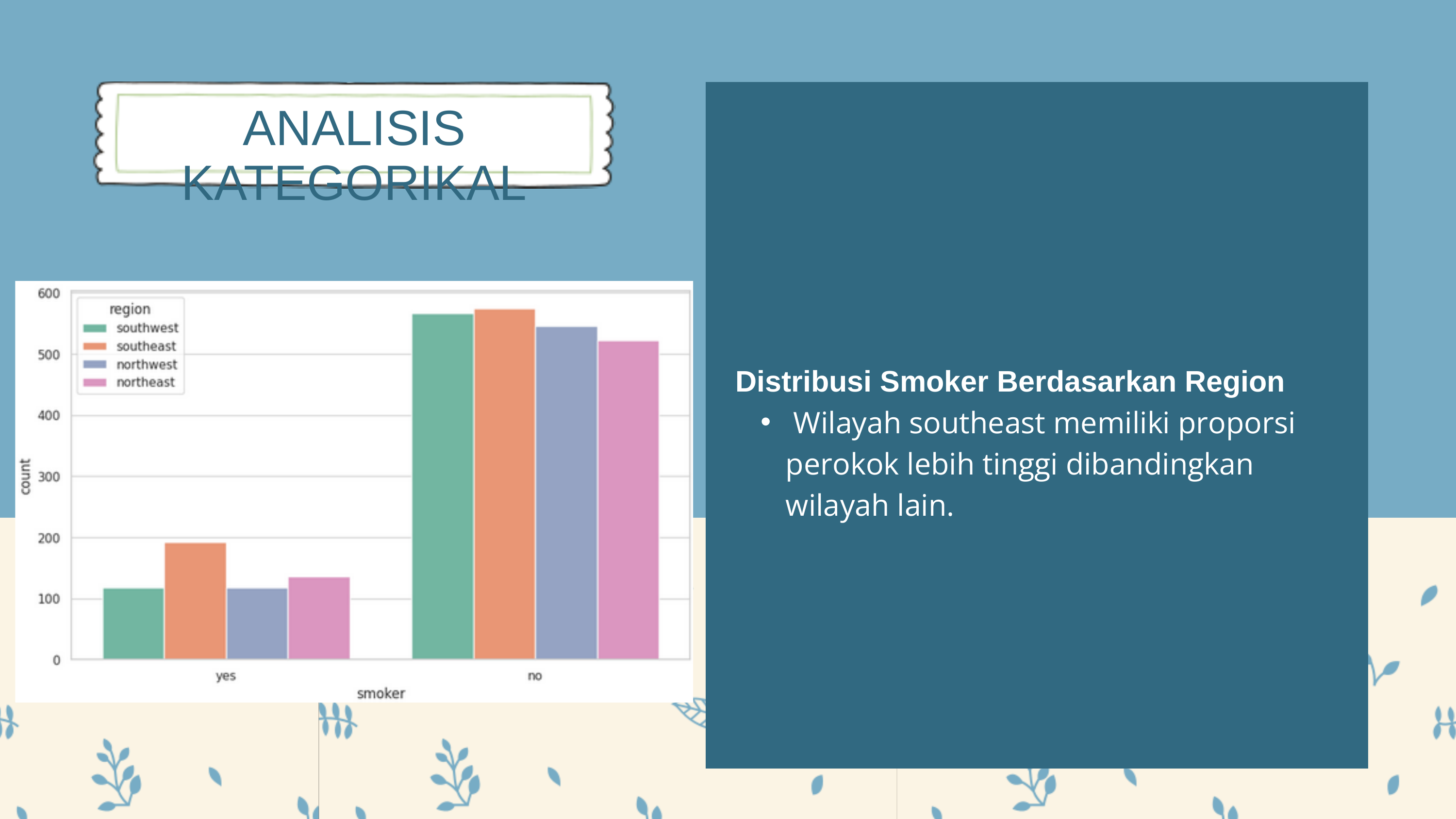

ANALISIS KATEGORIKAL

Distribusi Smoker Berdasarkan Region
 Wilayah southeast memiliki proporsi perokok lebih tinggi dibandingkan wilayah lain.